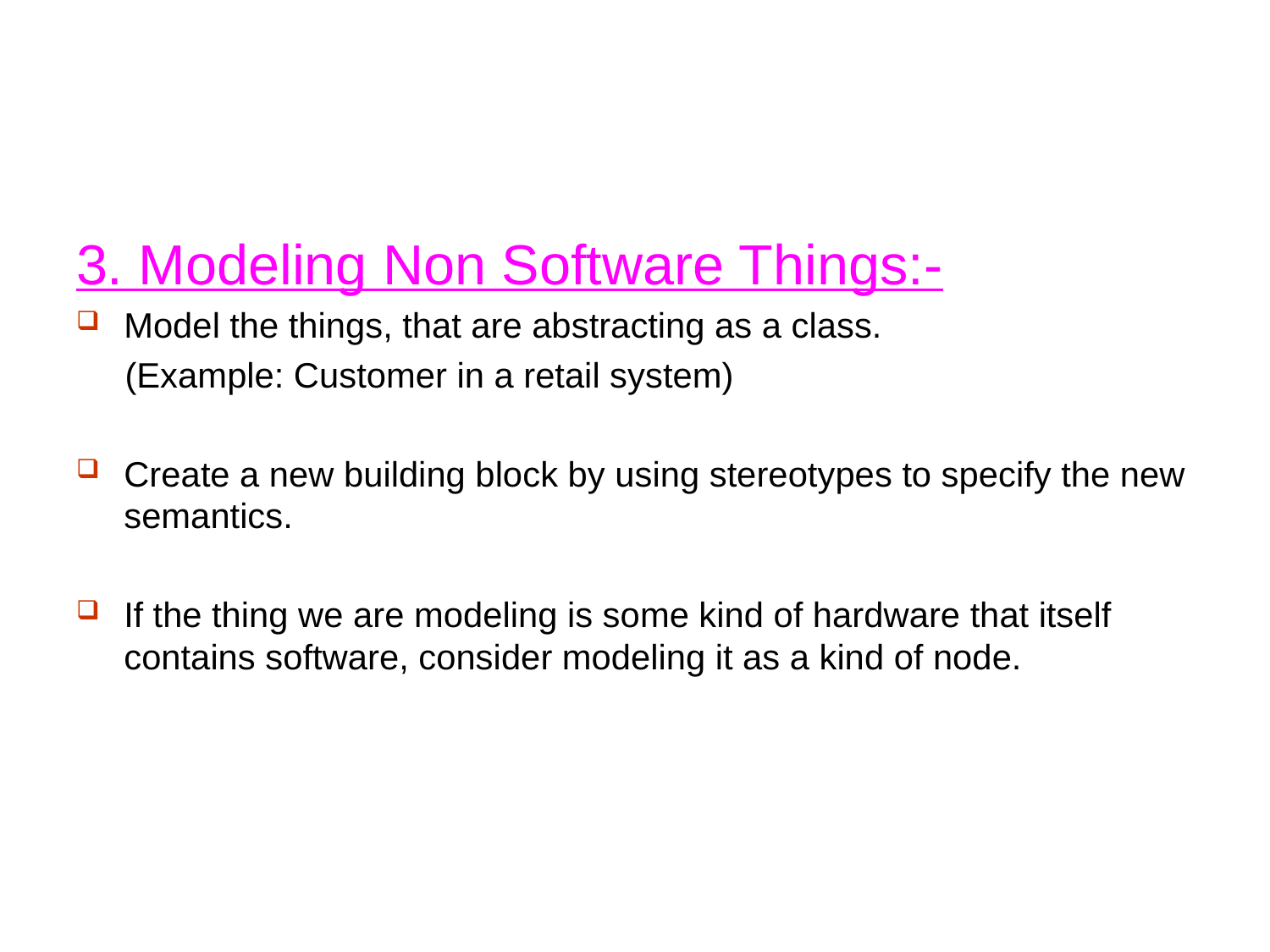

#
3. Modeling Non Software Things:-
Model the things, that are abstracting as a class.
     (Example: Customer in a retail system)

Create a new building block by using stereotypes to specify the new semantics.

If the thing we are modeling is some kind of hardware that itself contains software, consider modeling it as a kind of node.